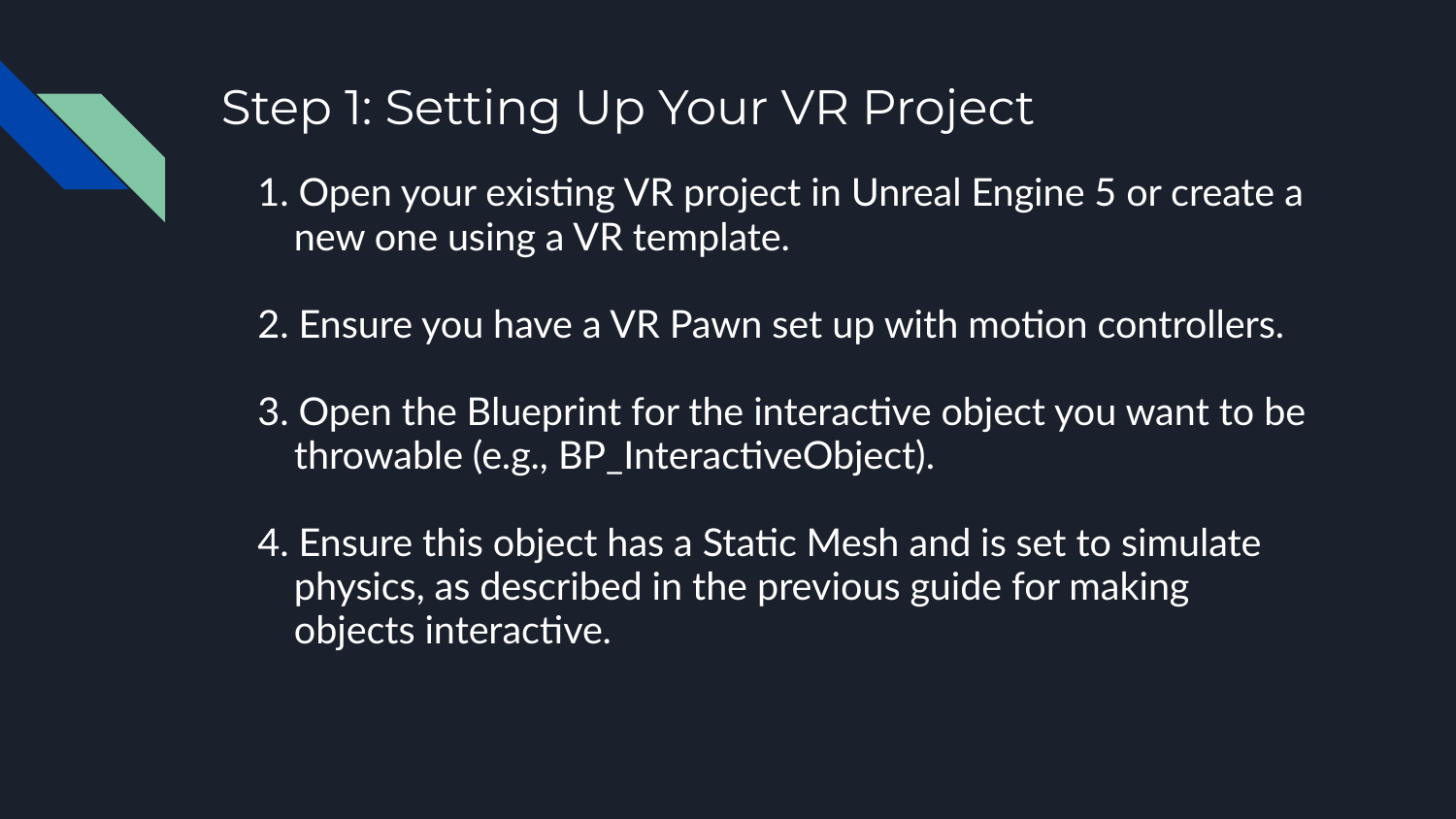

# Step 1: Setting Up Your VR Project

1. Open your existing VR project in Unreal Engine 5 or create a new one using a VR template.

2. Ensure you have a VR Pawn set up with motion controllers.

3. Open the Blueprint for the interactive object you want to be throwable (e.g., BP_InteractiveObject).

4. Ensure this object has a Static Mesh and is set to simulate physics, as described in the previous guide for making objects interactive.